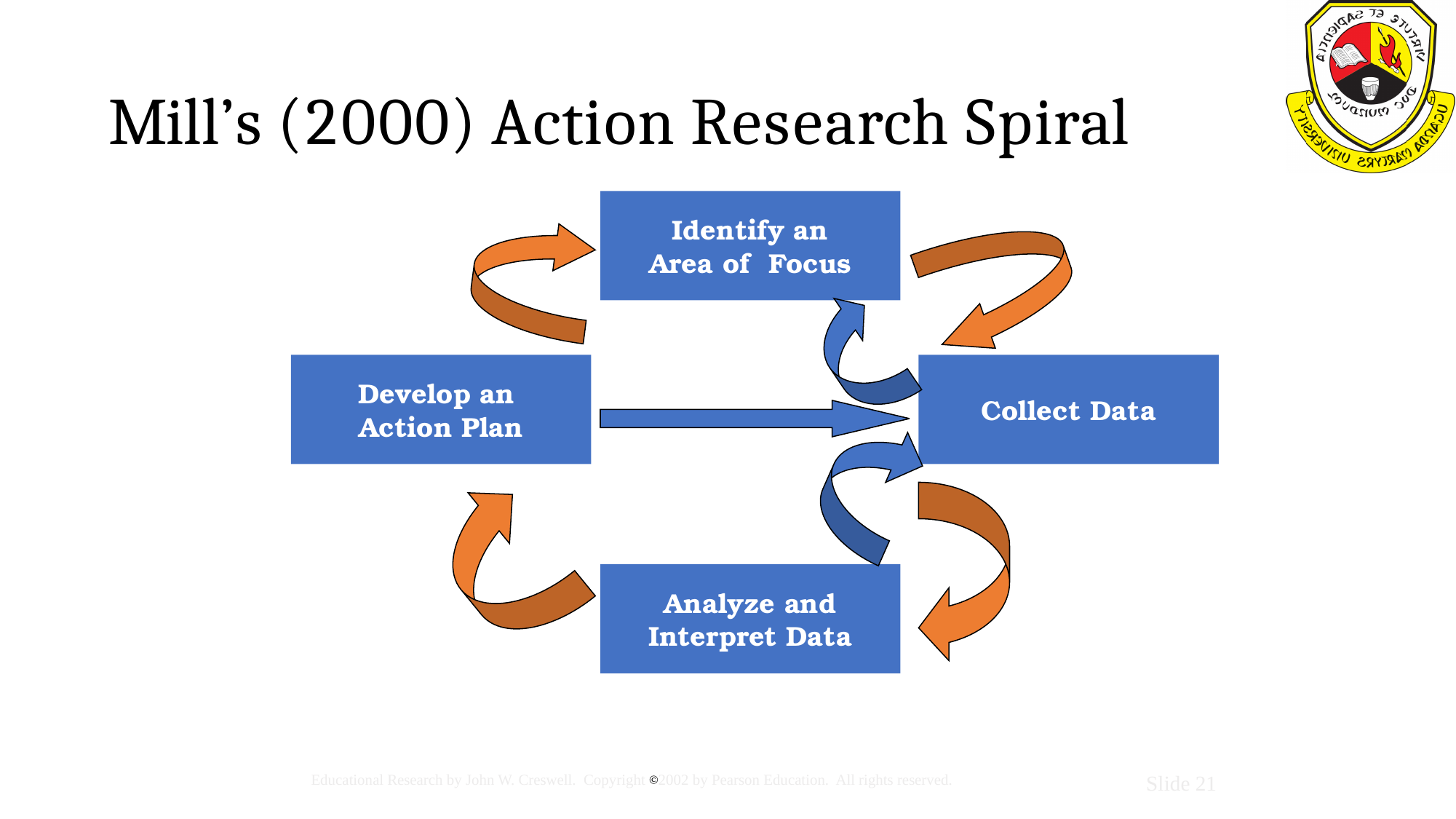

# Mill’s (2000) Action Research Spiral
Identify an
Area of  Focus

Develop an
Action Plan
Collect Data

Analyze and
Interpret Data
Educational Research by John W. Creswell.  Copyright ©2002 by Pearson Education.  All rights reserved.
Slide 21